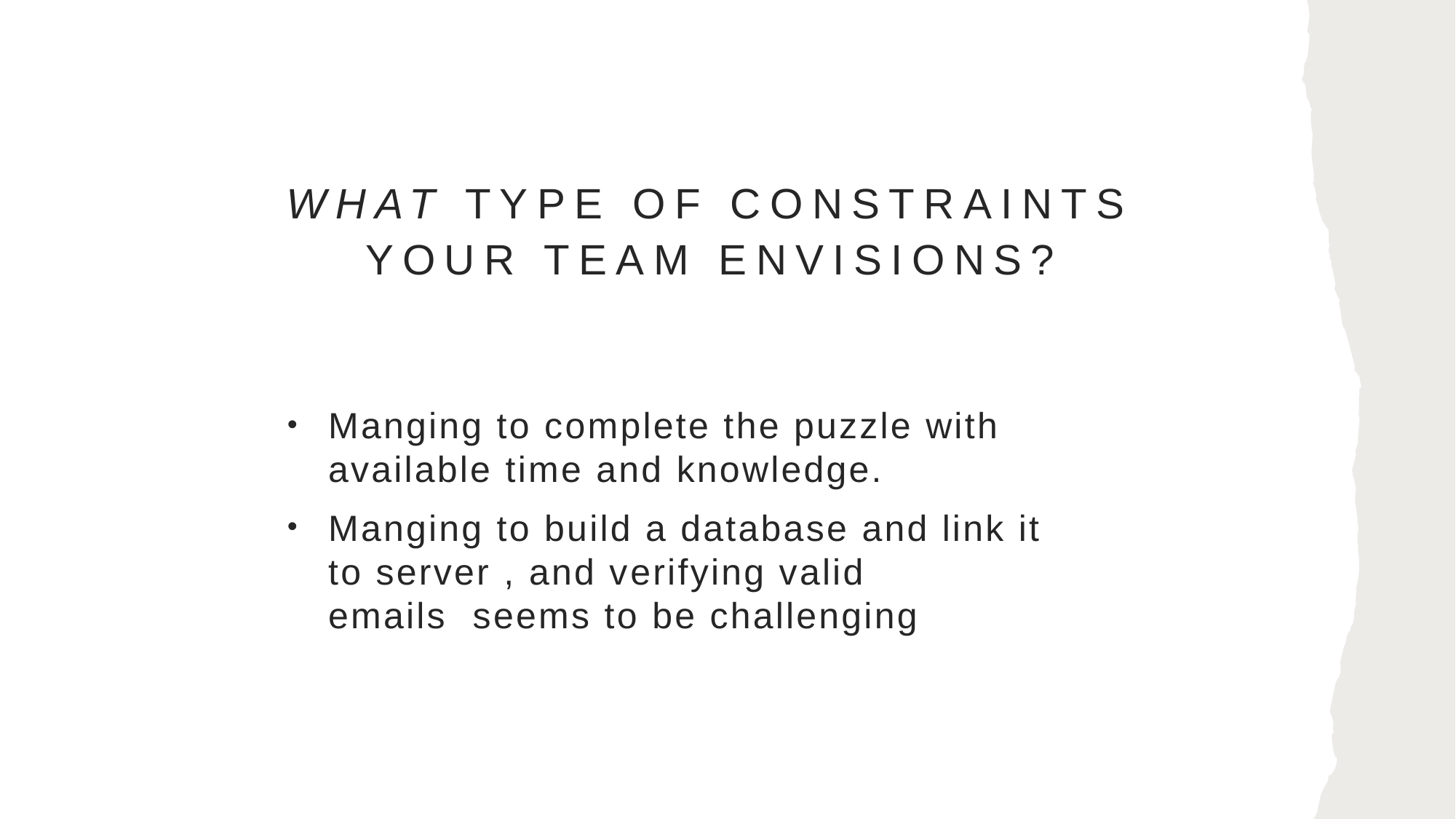

# what type of constraints your team envisions?
Manging to complete the puzzle with available time and knowledge.
Manging to build a database and link it to server , and verifying valid emails  seems to be challenging